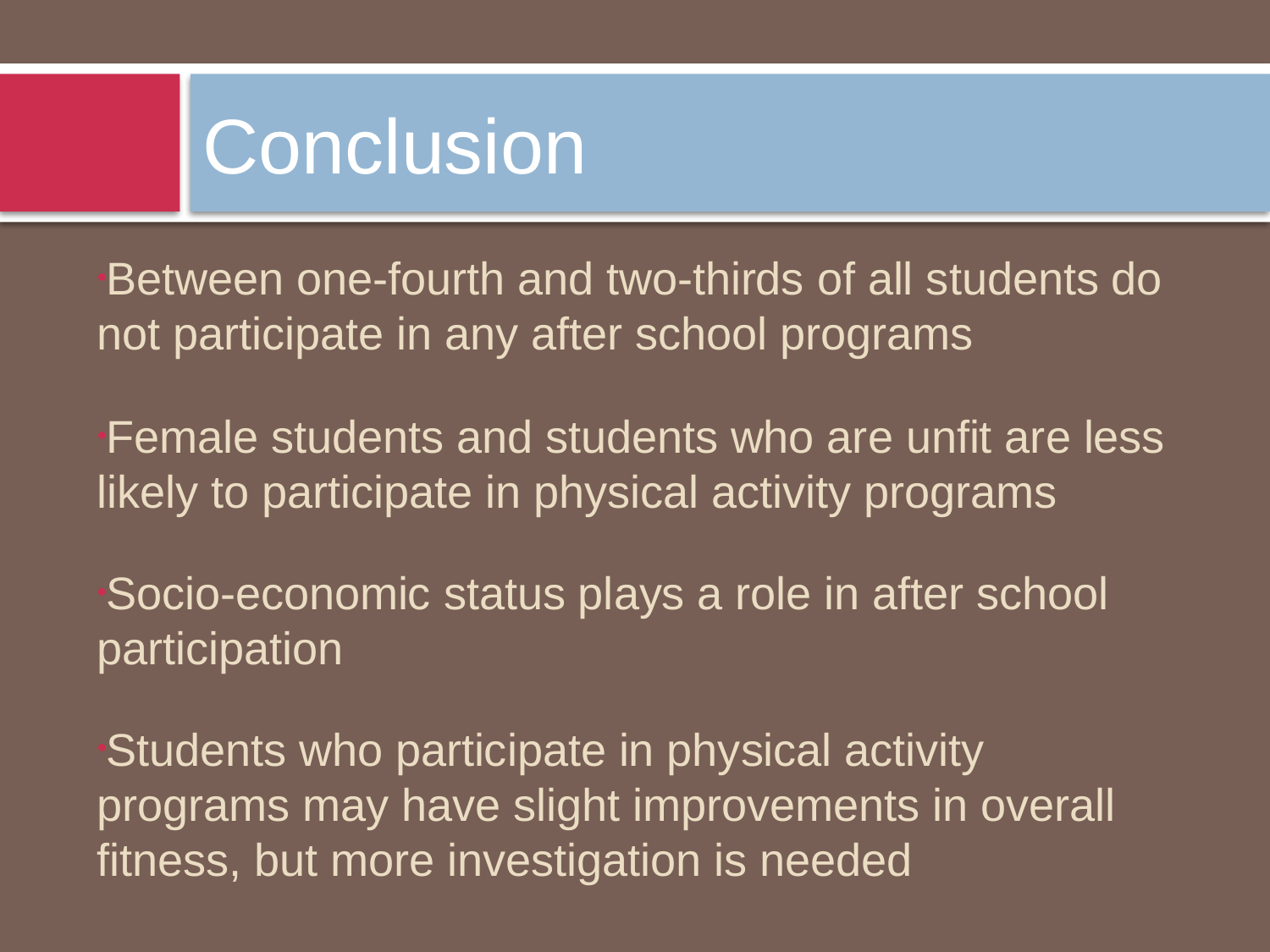

# Conclusion
Between one-fourth and two-thirds of all students do not participate in any after school programs

Female students and students who are unfit are less likely to participate in physical activity programs

Socio-economic status plays a role in after school participation

Students who participate in physical activity programs may have slight improvements in overall fitness, but more investigation is needed